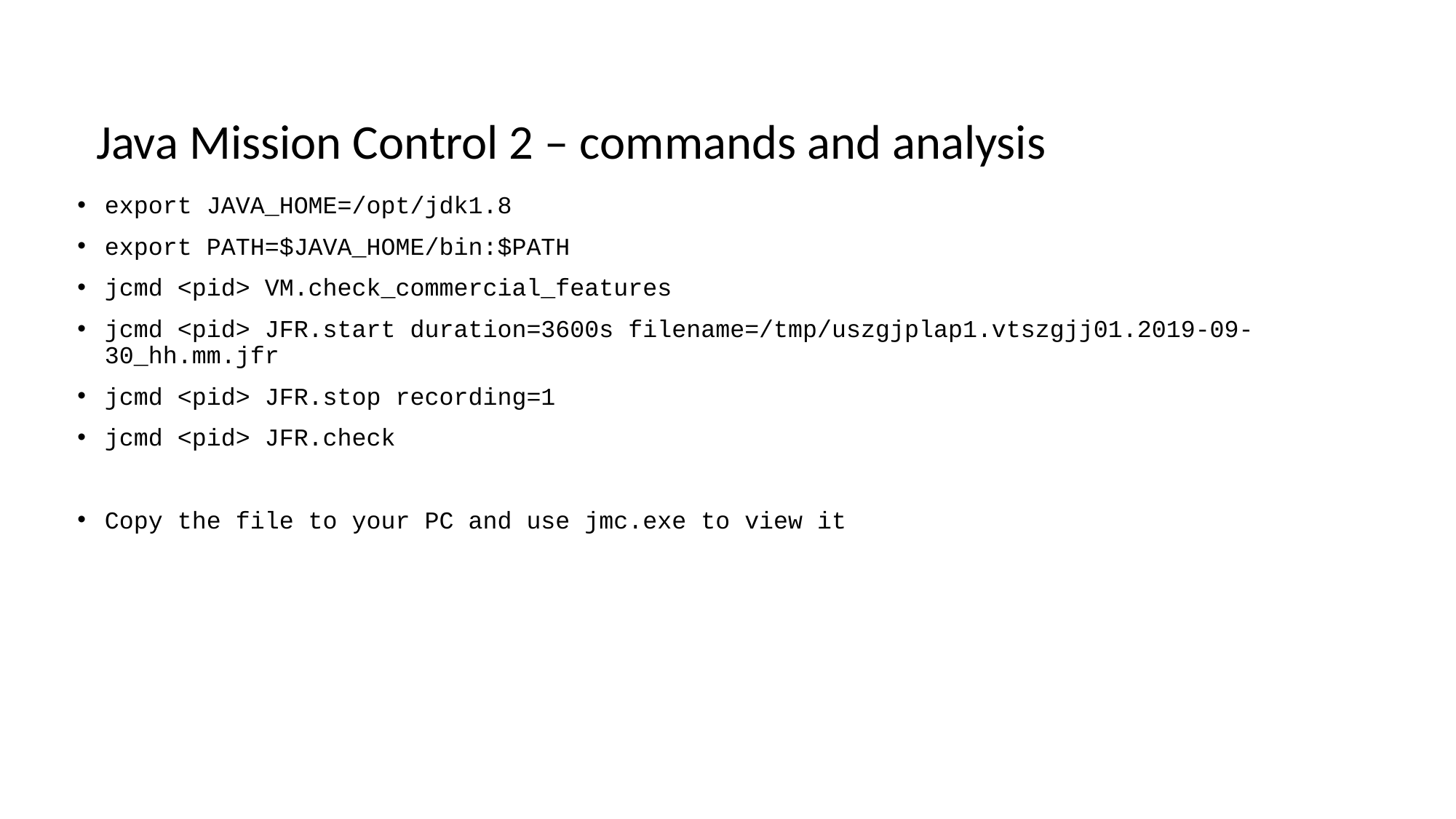

# Java Mission Control 2 – commands and analysis
export JAVA_HOME=/opt/jdk1.8
export PATH=$JAVA_HOME/bin:$PATH
jcmd <pid> VM.check_commercial_features
jcmd <pid> JFR.start duration=3600s filename=/tmp/uszgjplap1.vtszgjj01.2019-09-30_hh.mm.jfr
jcmd <pid> JFR.stop recording=1
jcmd <pid> JFR.check

Copy the file to your PC and use jmc.exe to view it